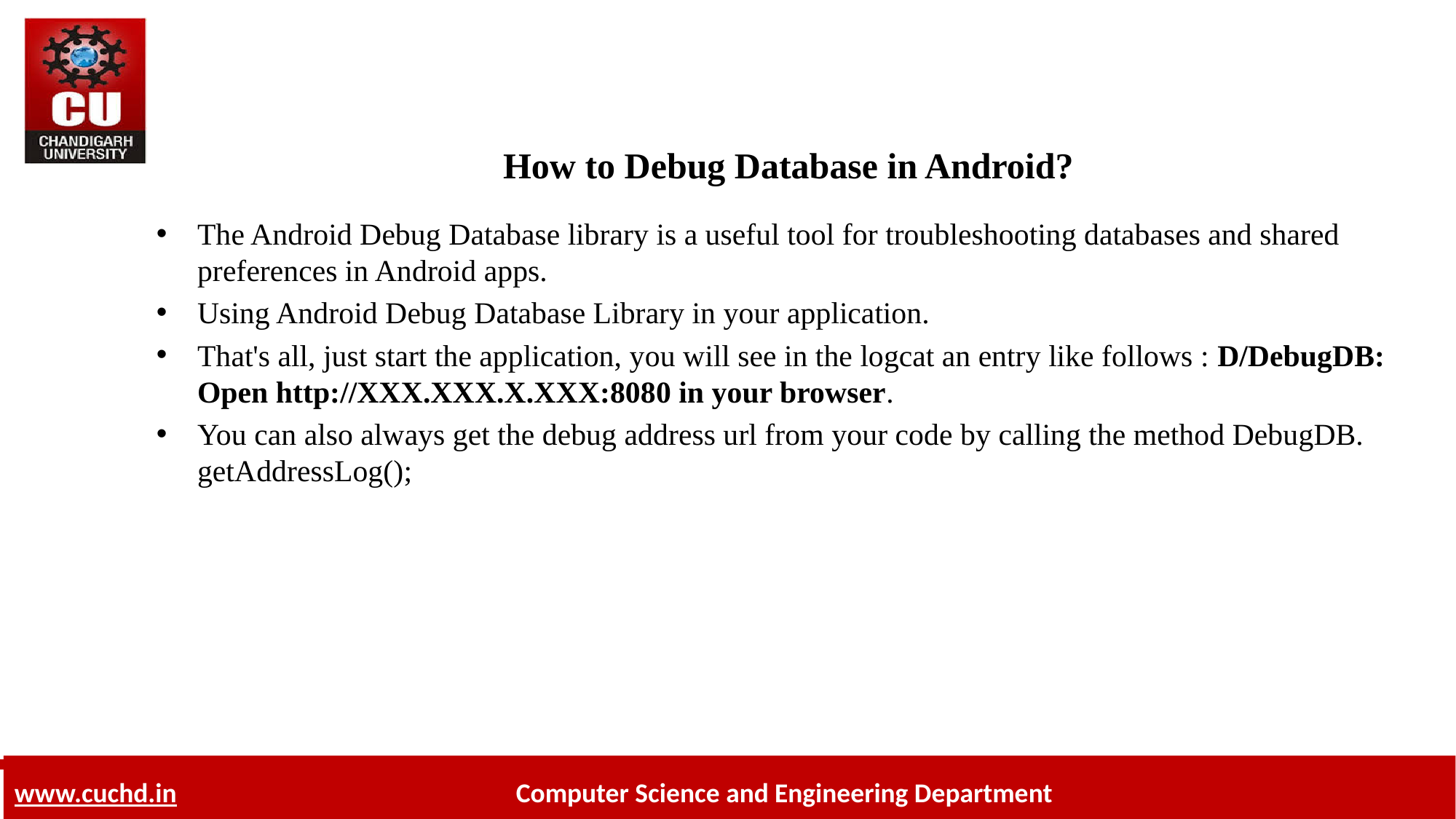

# How to Debug Database in Android?
The Android Debug Database library is a useful tool for troubleshooting databases and shared preferences in Android apps.
Using Android Debug Database Library in your application.
That's all, just start the application, you will see in the logcat an entry like follows : D/DebugDB: Open http://XXX.XXX.X.XXX:8080 in your browser.
You can also always get the debug address url from your code by calling the method DebugDB. getAddressLog();